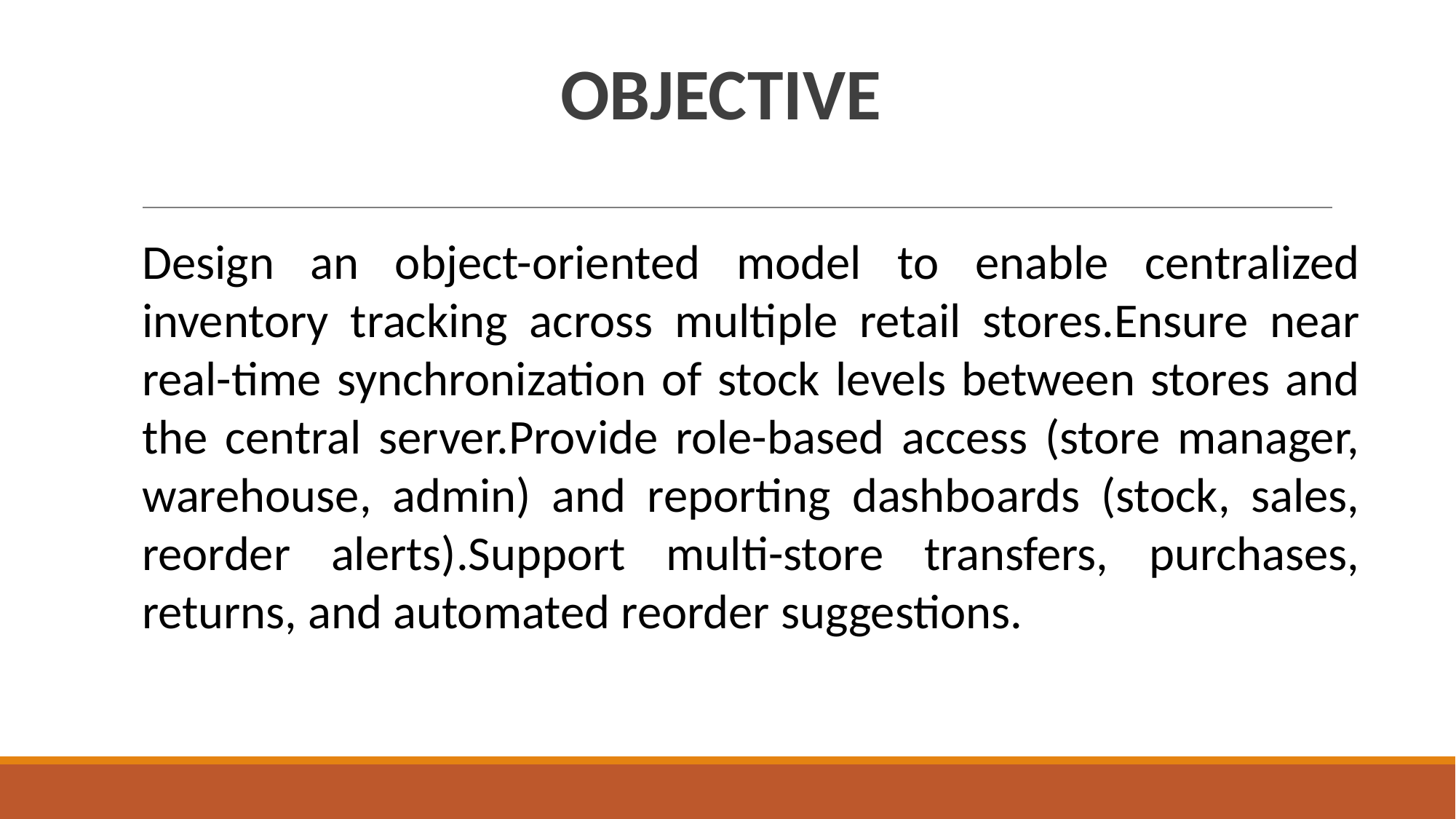

# OBJECTIVE
Design an object-oriented model to enable centralized inventory tracking across multiple retail stores.Ensure near real-time synchronization of stock levels between stores and the central server.Provide role-based access (store manager, warehouse, admin) and reporting dashboards (stock, sales, reorder alerts).Support multi-store transfers, purchases, returns, and automated reorder suggestions.